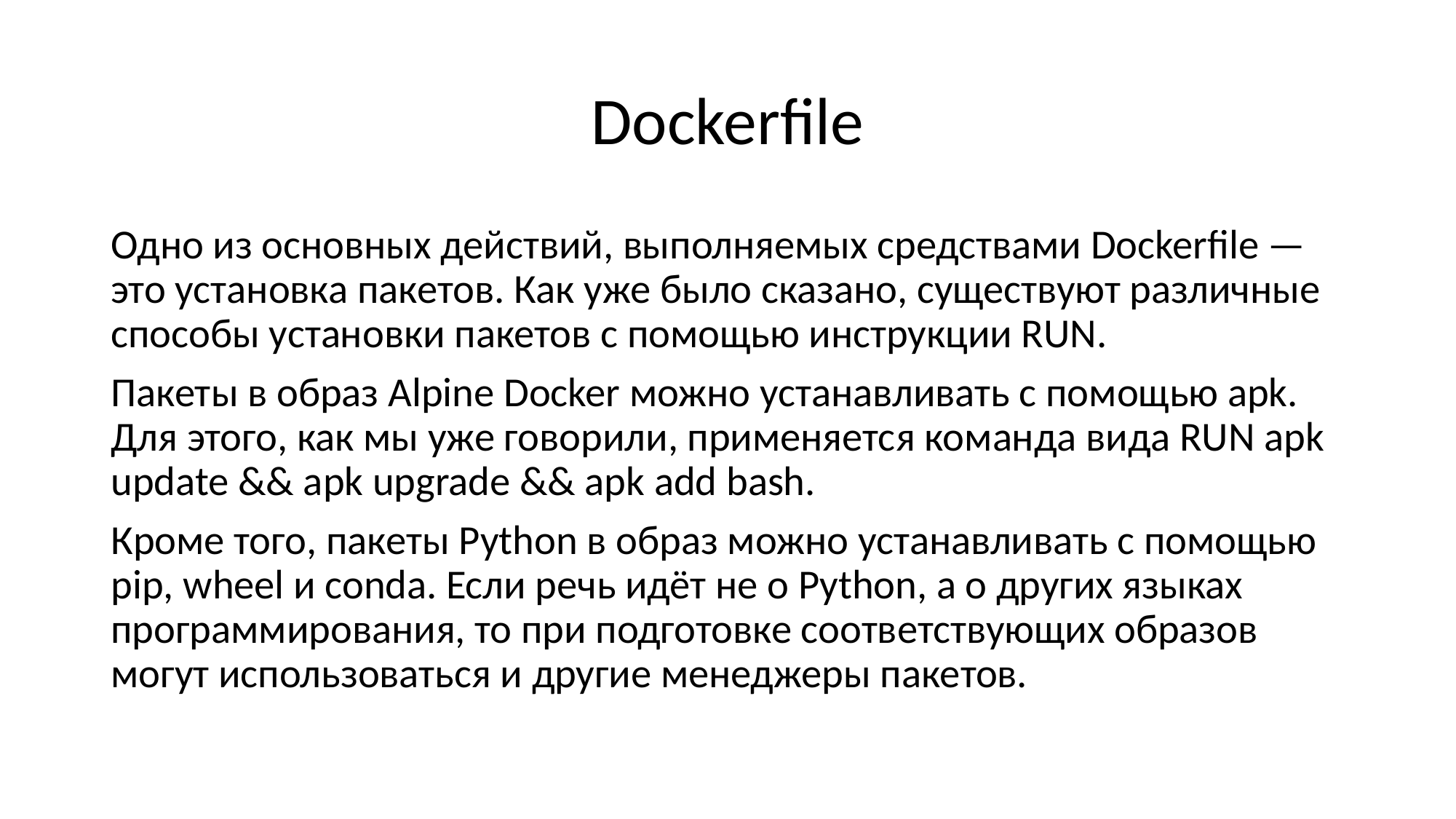

# Dockerfile
Одно из основных действий, выполняемых средствами Dockerfile — это установка пакетов. Как уже было сказано, существуют различные способы установки пакетов с помощью инструкции RUN.
Пакеты в образ Alpine Docker можно устанавливать с помощью apk. Для этого, как мы уже говорили, применяется команда вида RUN apk update && apk upgrade && apk add bash.
Кроме того, пакеты Python в образ можно устанавливать с помощью pip, wheel и conda. Если речь идёт не о Python, а о других языках программирования, то при подготовке соответствующих образов могут использоваться и другие менеджеры пакетов.